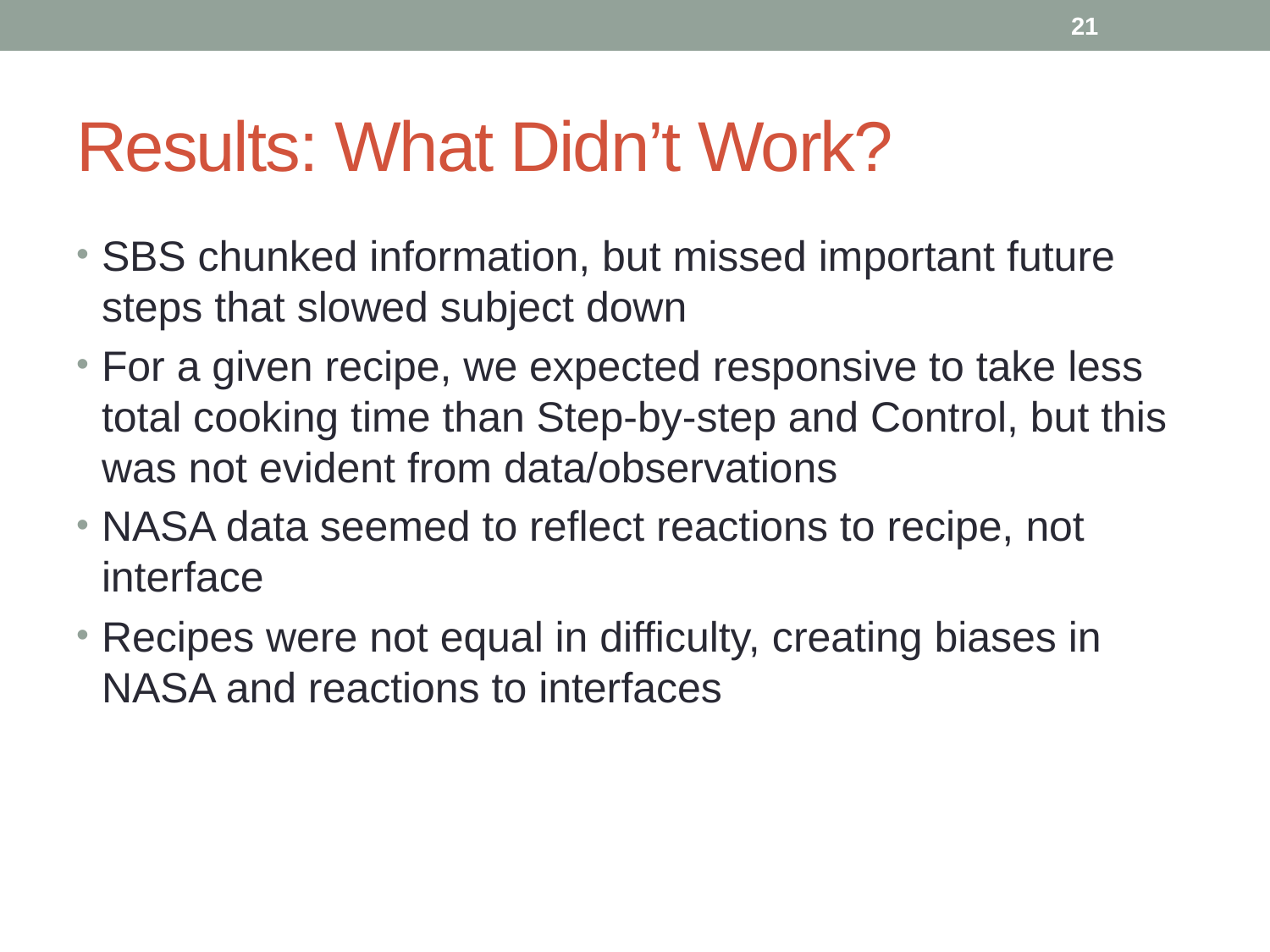

21
# Results: What Didn’t Work?
SBS chunked information, but missed important future steps that slowed subject down
For a given recipe, we expected responsive to take less total cooking time than Step-by-step and Control, but this was not evident from data/observations
NASA data seemed to reflect reactions to recipe, not interface
Recipes were not equal in difficulty, creating biases in NASA and reactions to interfaces